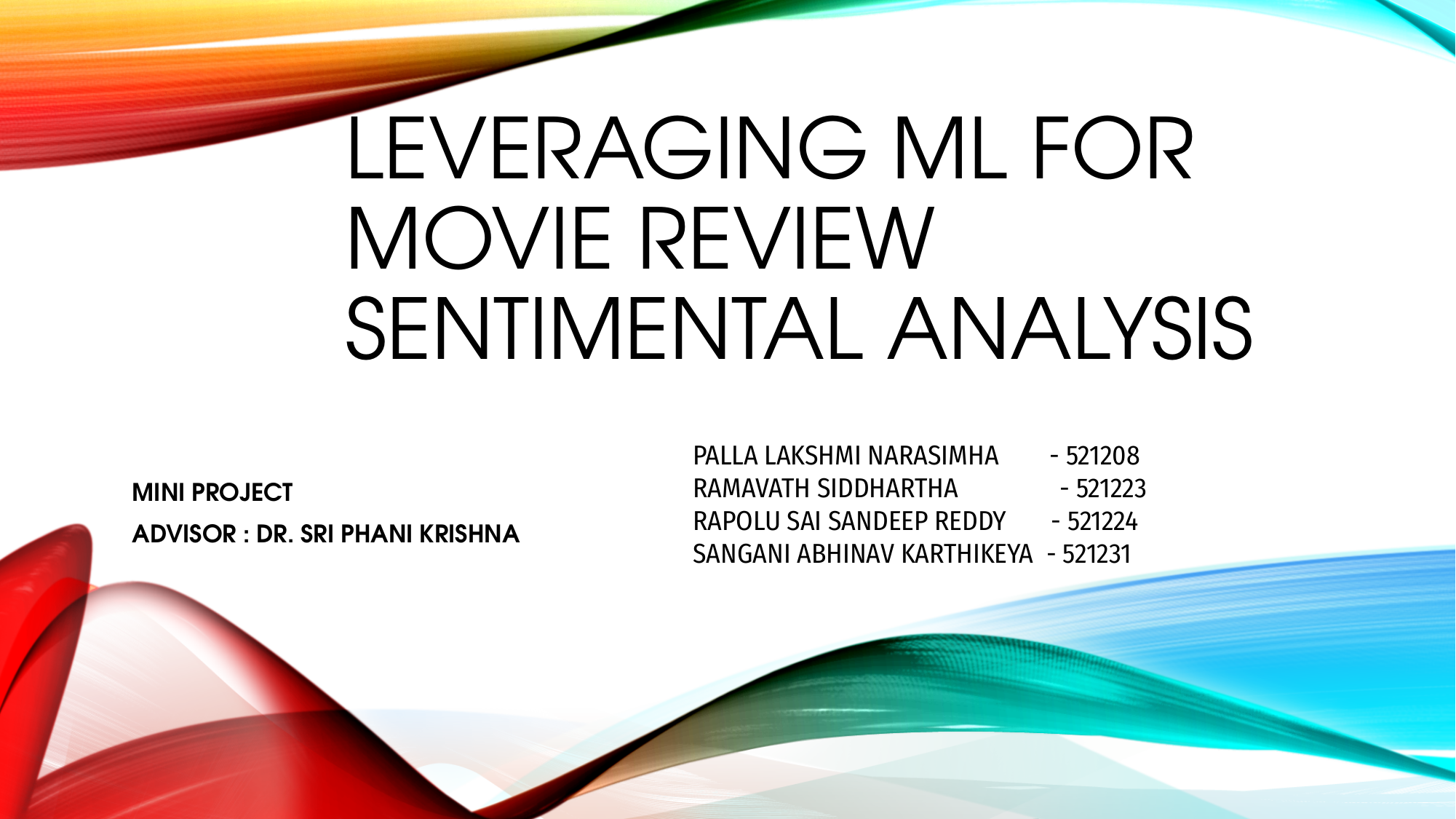

# Leveraging ml for movie review sentimental analysis
PALLA LAKSHMI NARASIMHA        - 521208
RAMAVATH SIDDHARTHA                - 521223
RAPOLU SAI SANDEEP REDDY       - 521224
SANGANI ABHINAV KARTHIKEYA  - 521231
MINI PROJECT
ADVISOR : DR. SRI PHANI KRISHNA